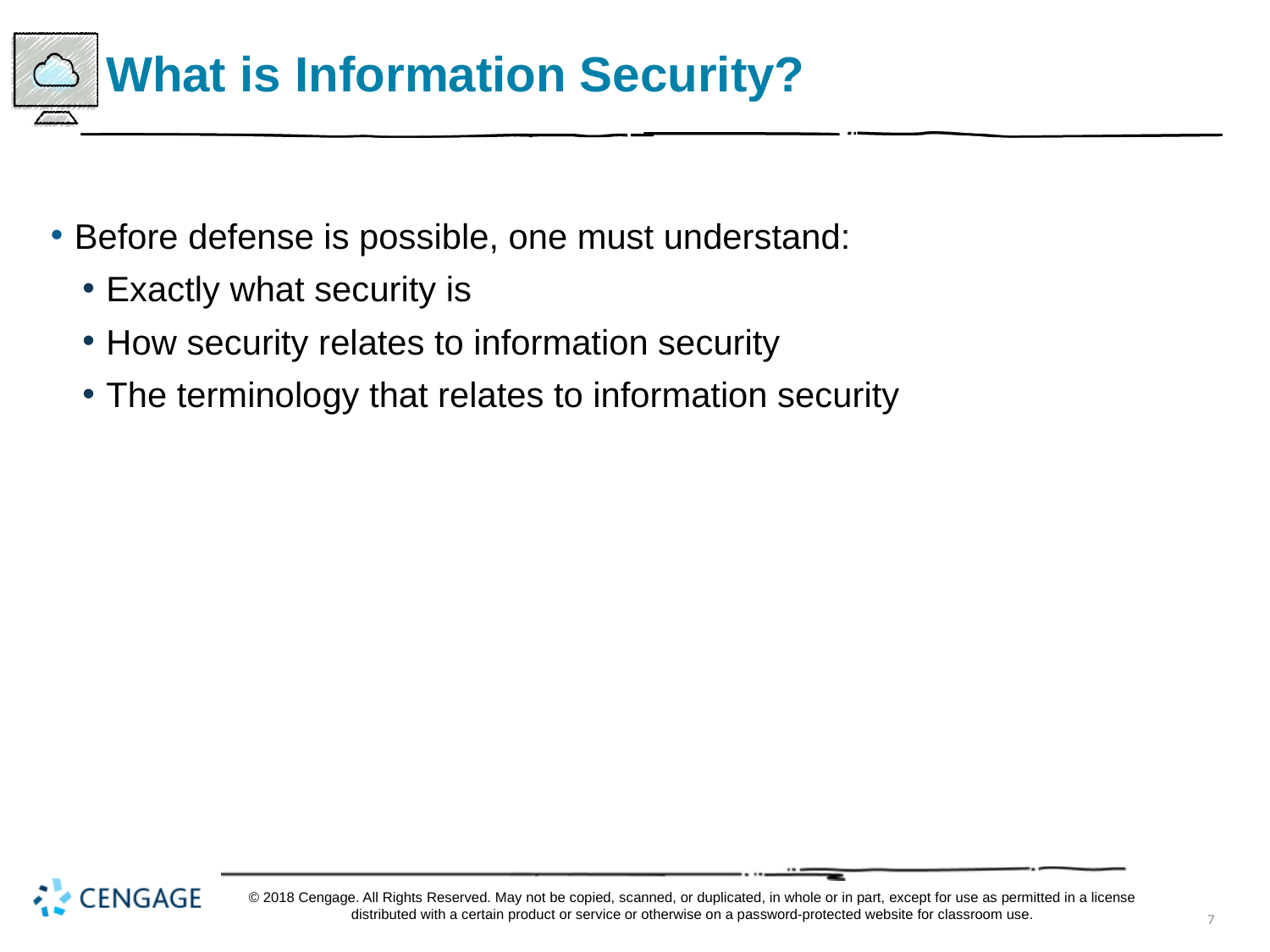

# What is Information Security?
Before defense is possible, one must understand:
Exactly what security is
How security relates to information security
The terminology that relates to information security
© 2018 Cengage. All Rights Reserved. May not be copied, scanned, or duplicated, in whole or in part, except for use as permitted in a license distributed with a certain product or service or otherwise on a password-protected website for classroom use.